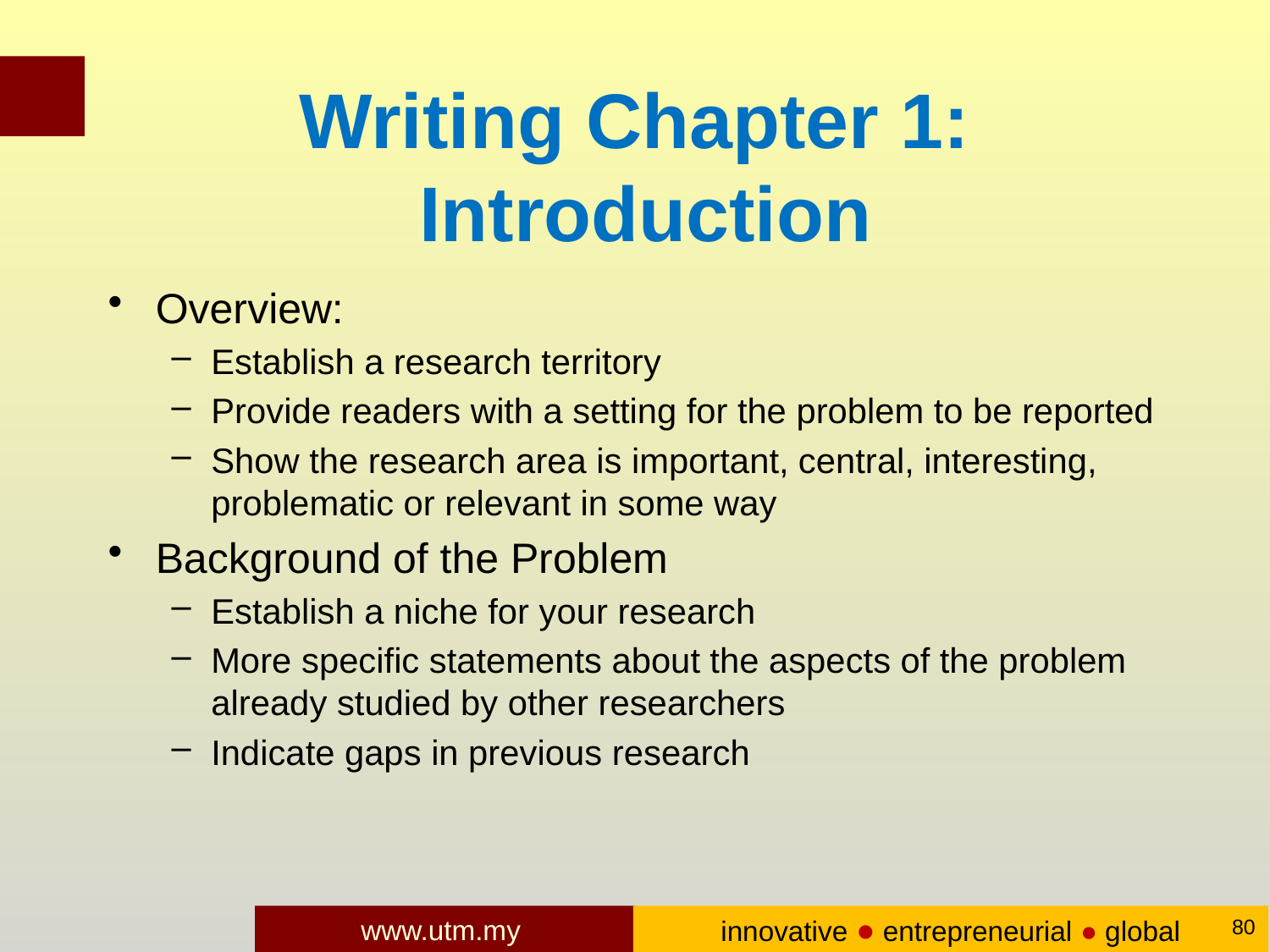

# Writing Chapter 1: Introduction
Overview:
Establish a research territory
Provide readers with a setting for the problem to be reported
Show the research area is important, central, interesting, problematic or relevant in some way
Background of the Problem
Establish a niche for your research
More specific statements about the aspects of the problem already studied by other researchers
Indicate gaps in previous research